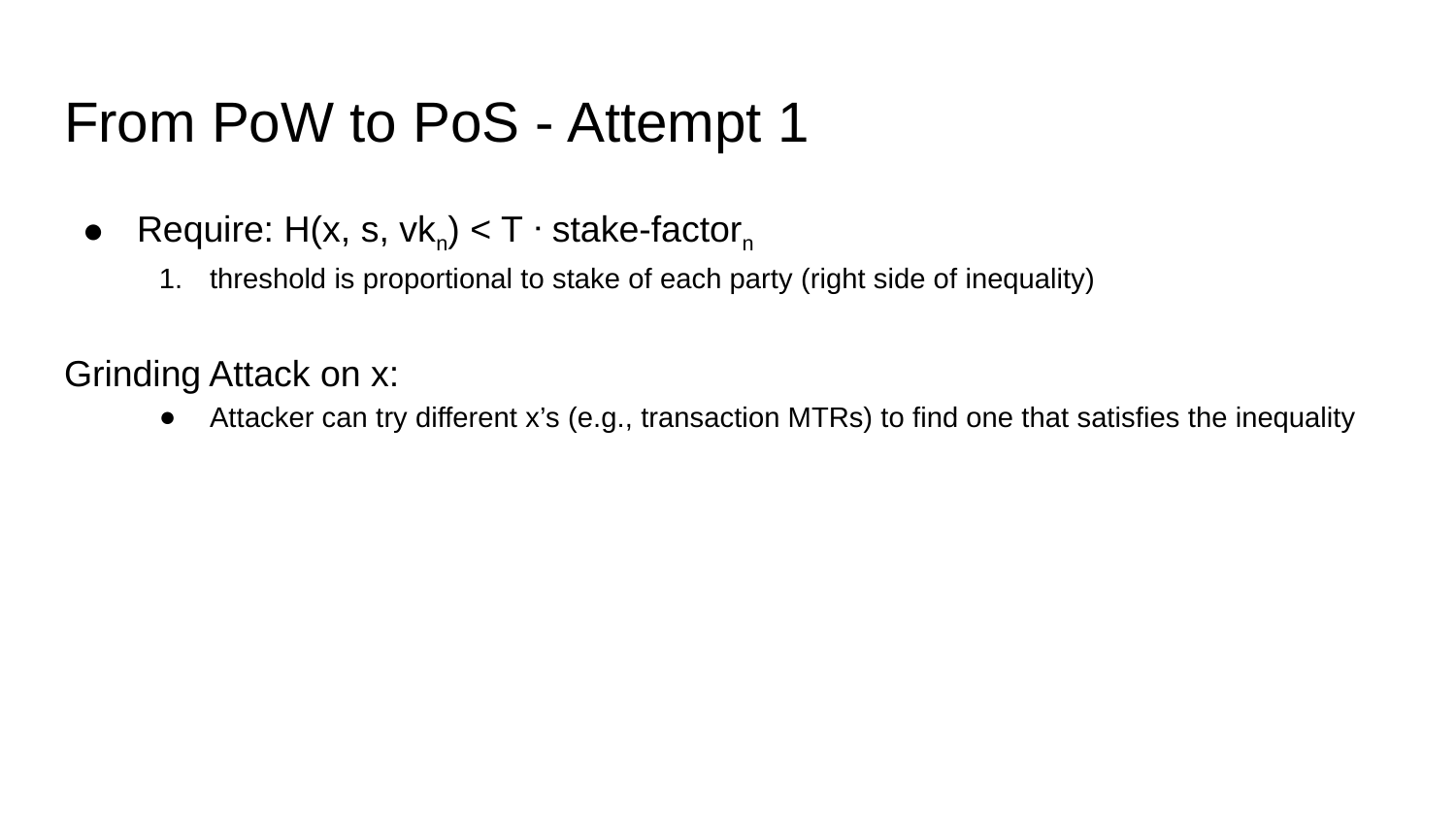

# From PoW to PoS - Attempt 1
Require: H(x, s, vkn) < T ᐧ stake-factorn
threshold is proportional to stake of each party (right side of inequality)

Grinding Attack on x:
Attacker can try different x’s (e.g., transaction MTRs) to find one that satisfies the inequality